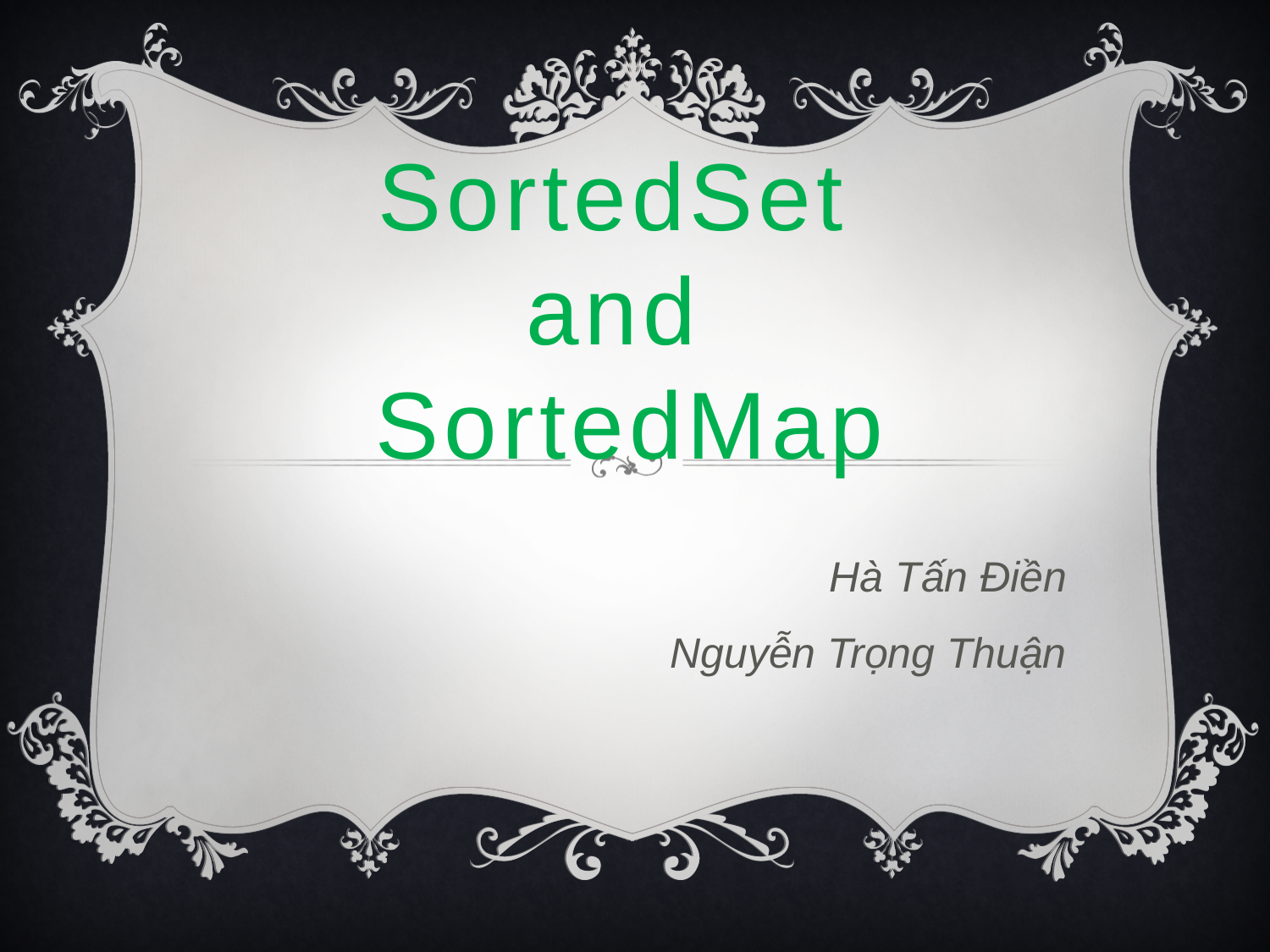

# SortedSet and SortedMap
Hà Tấn Điền
Nguyễn Trọng Thuận